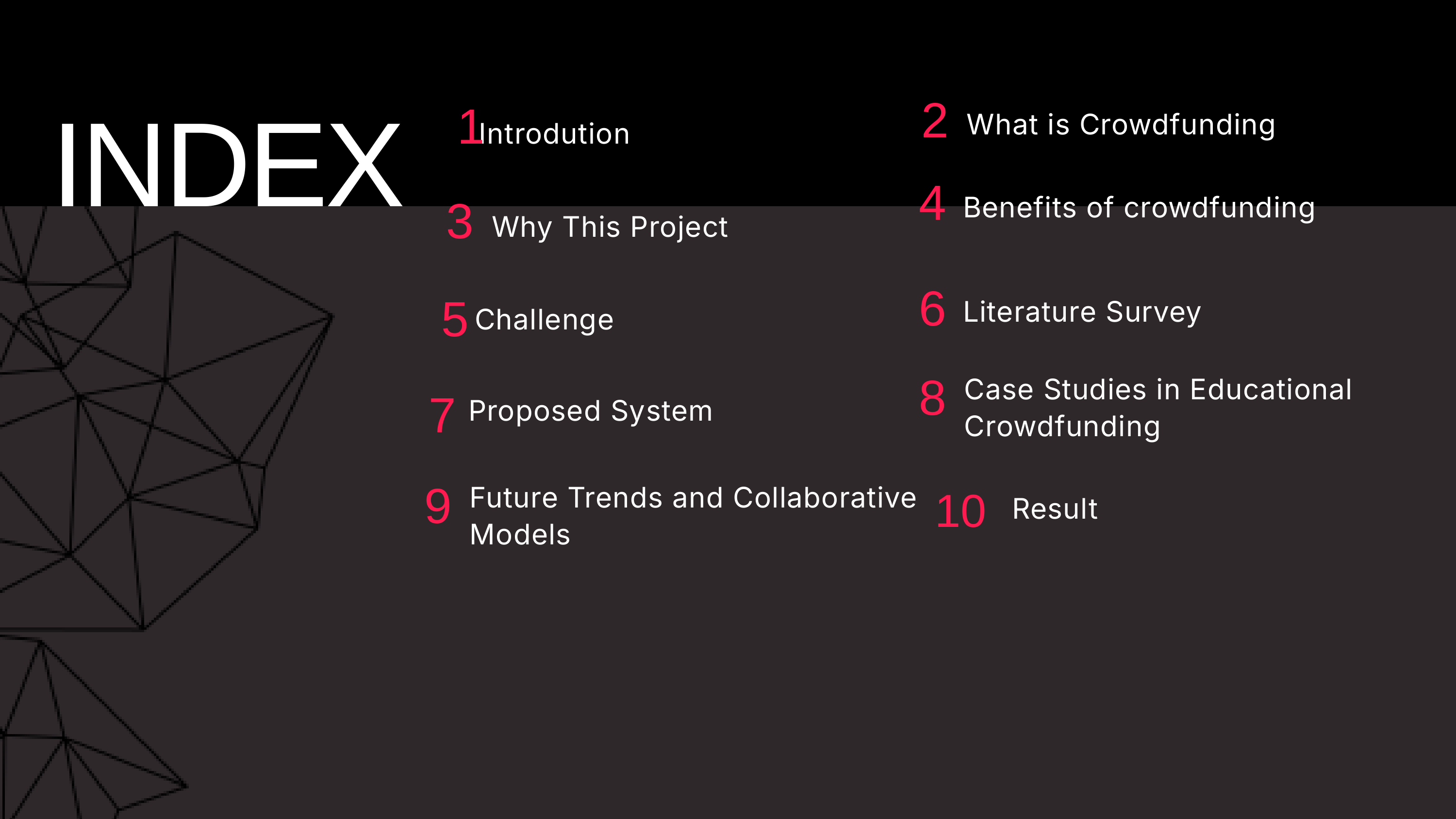

2
INDEX
1
What is Crowdfunding
Introdution
4
3
Benefits of crowdfunding
Why This Project
6
5
Literature Survey
Challenge
8
Case Studies in Educational Crowdfunding
7
Proposed System
9
10
Future Trends and Collaborative Models
Result